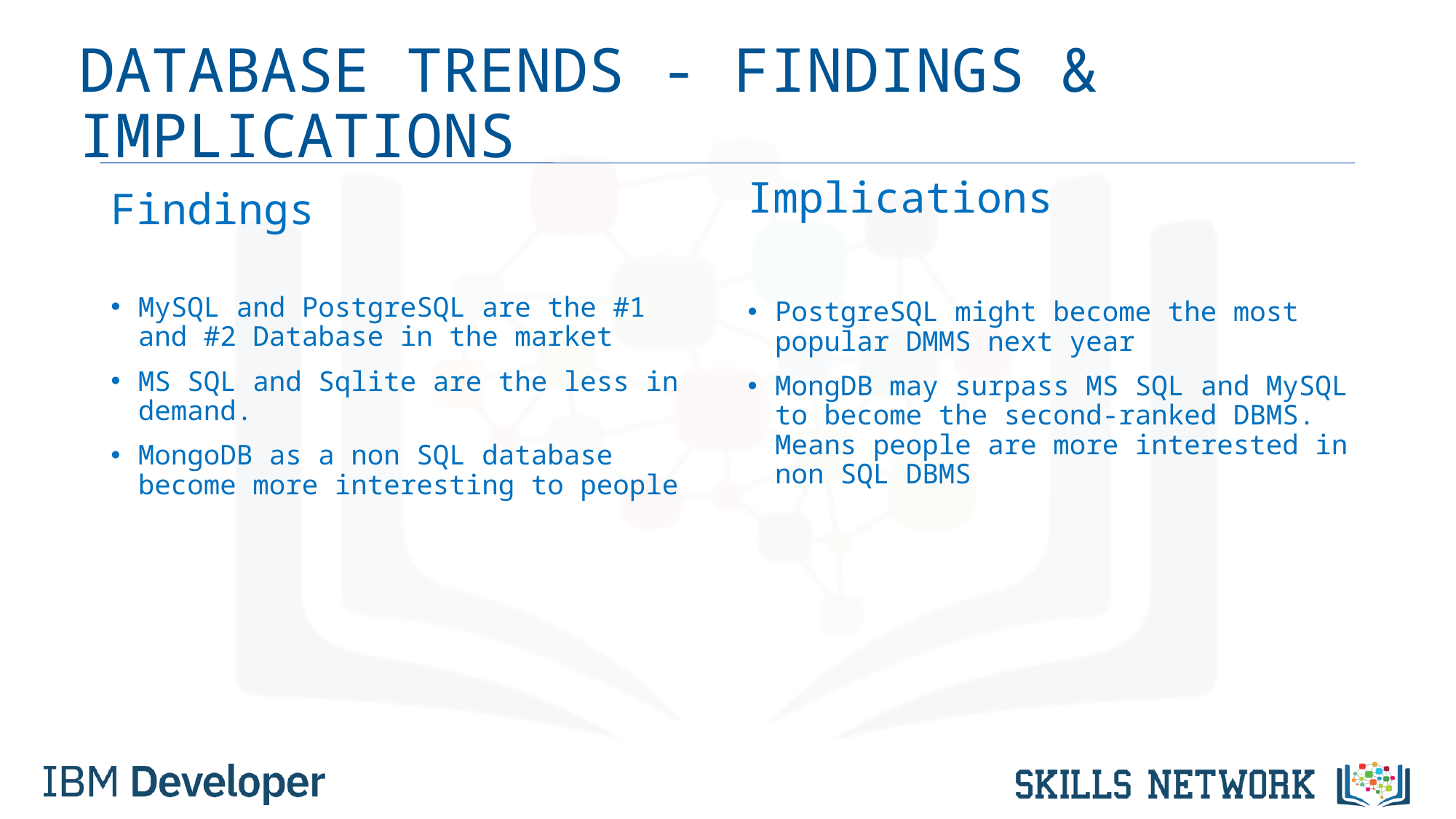

# DATABASE TRENDS - FINDINGS & IMPLICATIONS
Implications

PostgreSQL might become the most popular DMMS next year
MongDB may surpass MS SQL and MySQL to become the second-ranked DBMS. Means people are more interested in non SQL DBMS
Findings

MySQL and PostgreSQL are the #1 and #2 Database in the market
MS SQL and Sqlite are the less in demand.
MongoDB as a non SQL database become more interesting to people